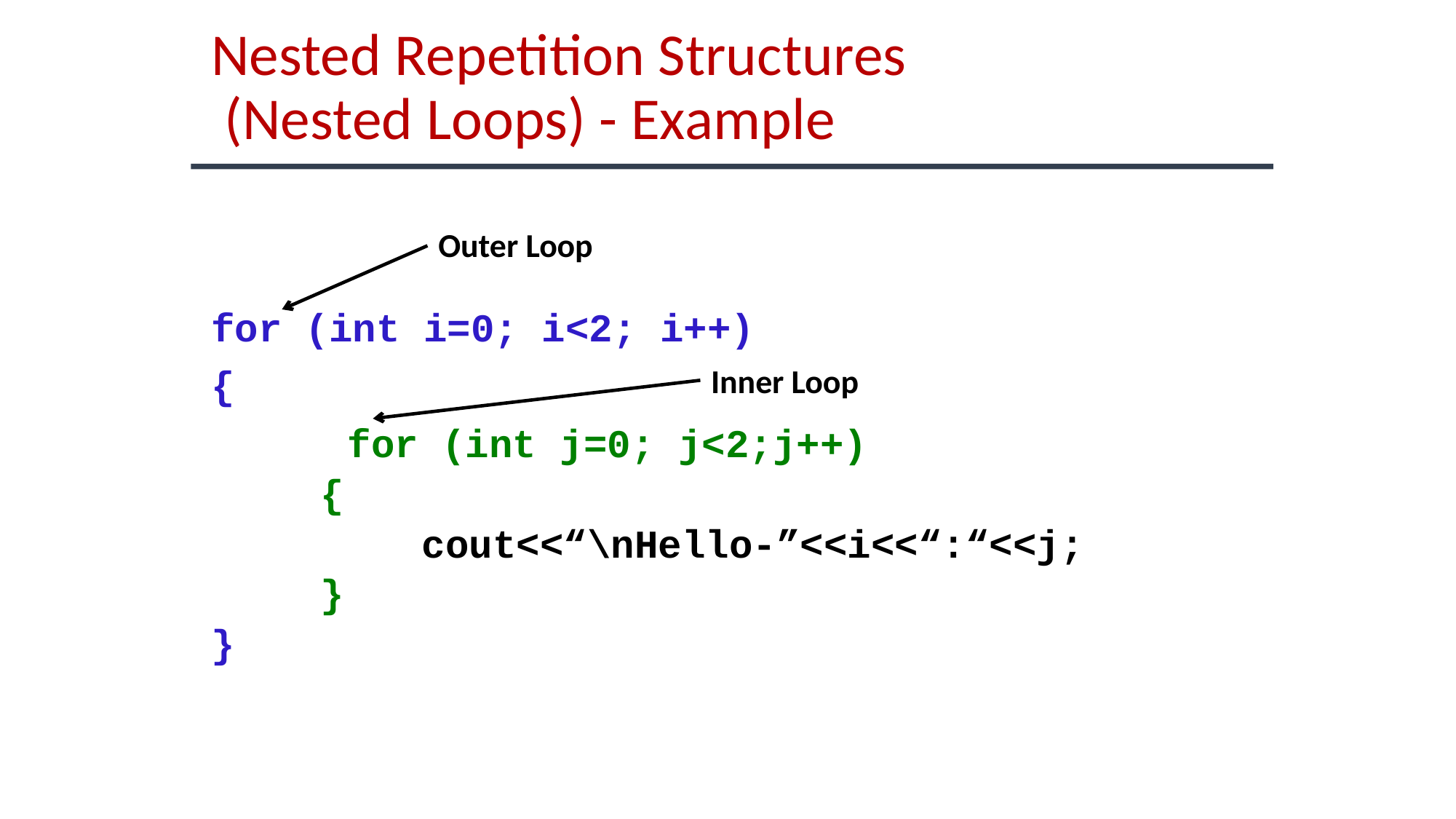

# Nested Repetition Structures (Nested Loops) - Example

for (int i=0; i<2; i++)
{
		for (int j=0; j<2;j++)
{
  cout<<“\nHello-”<<i<<“:“<<j;
}
}
Outer Loop
Inner Loop